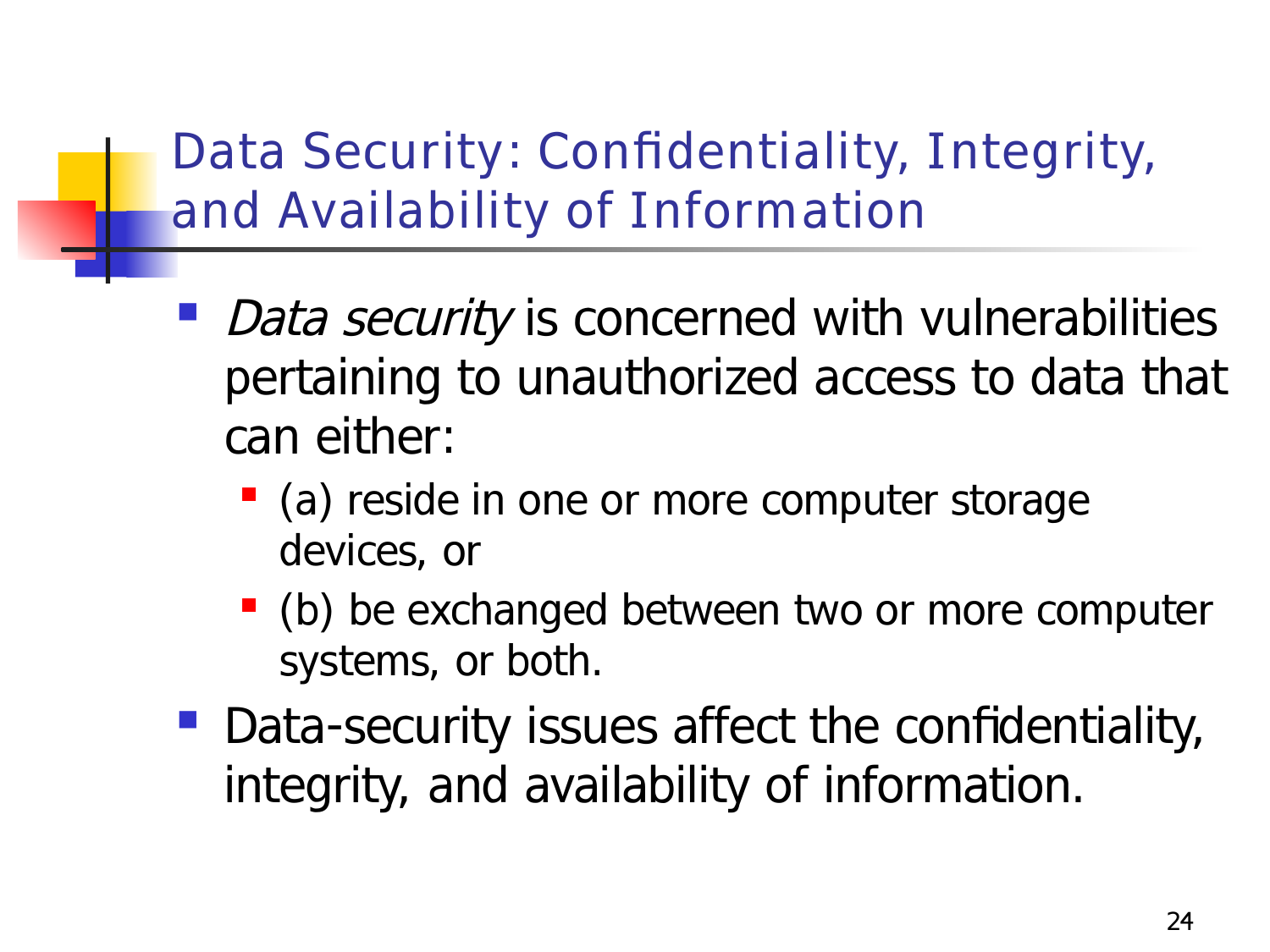

# Data Security: Confidentiality, Integrity, and Availability of Information
Data security is concerned with vulnerabilities pertaining to unauthorized access to data that can either:
(a) reside in one or more computer storage devices, or
(b) be exchanged between two or more computer systems, or both.
Data-security issues affect the confidentiality, integrity, and availability of information.
24